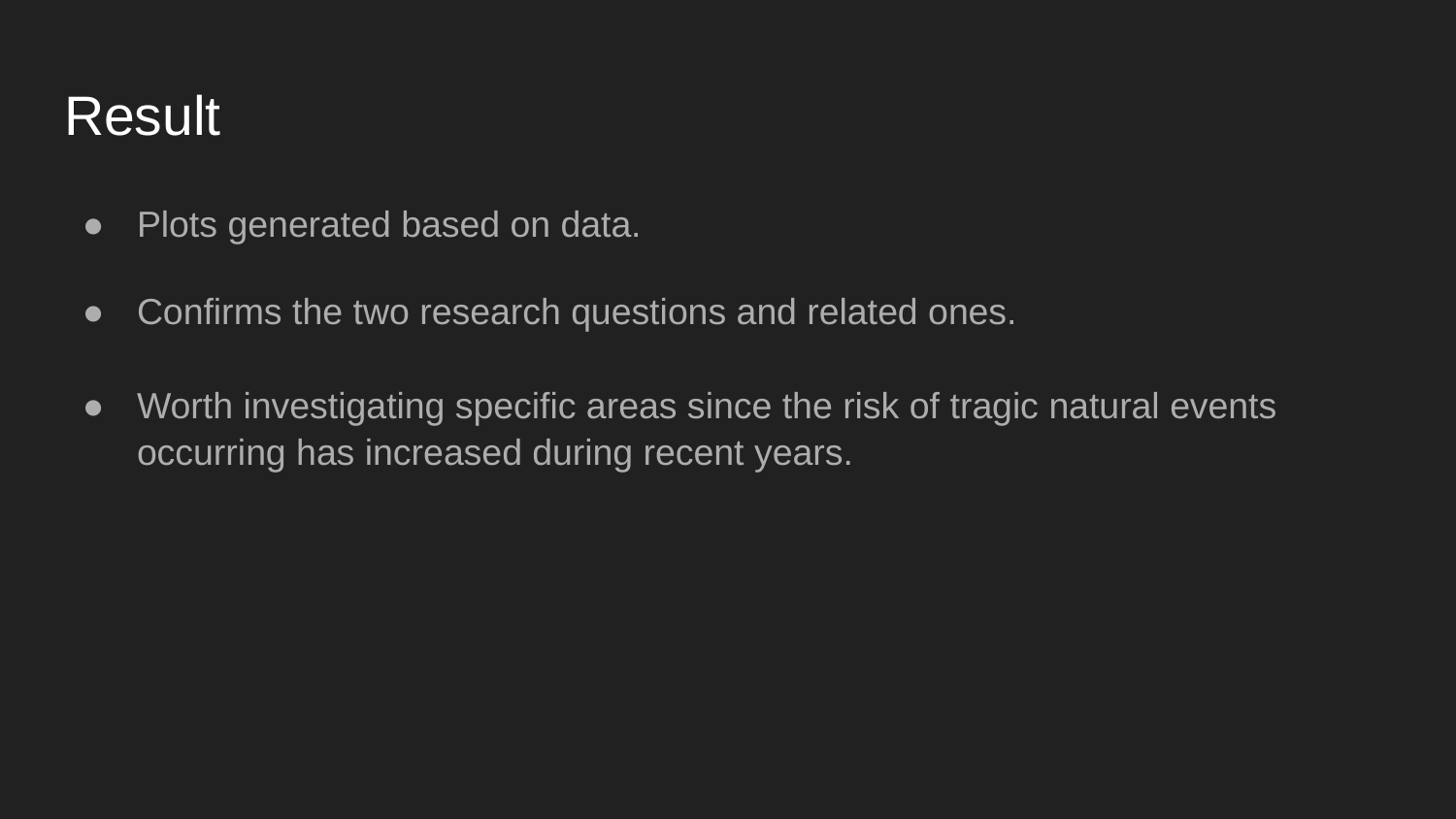

# Result
Plots generated based on data.
Confirms the two research questions and related ones.
Worth investigating specific areas since the risk of tragic natural events occurring has increased during recent years.